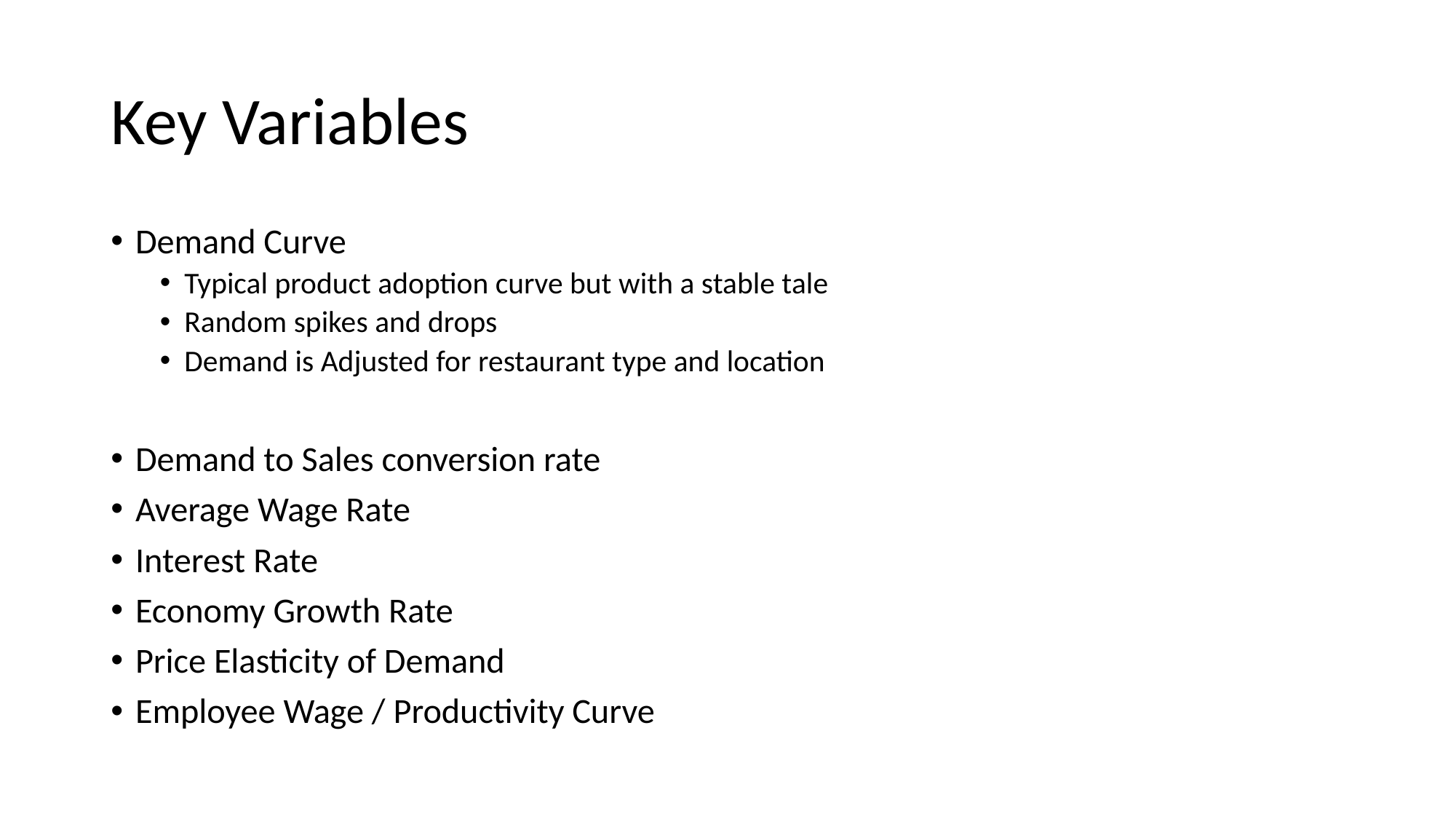

# Key Variables
Demand Curve
Typical product adoption curve but with a stable tale
Random spikes and drops
Demand is Adjusted for restaurant type and location

Demand to Sales conversion rate
Average Wage Rate
Interest Rate
Economy Growth Rate
Price Elasticity of Demand
Employee Wage / Productivity Curve